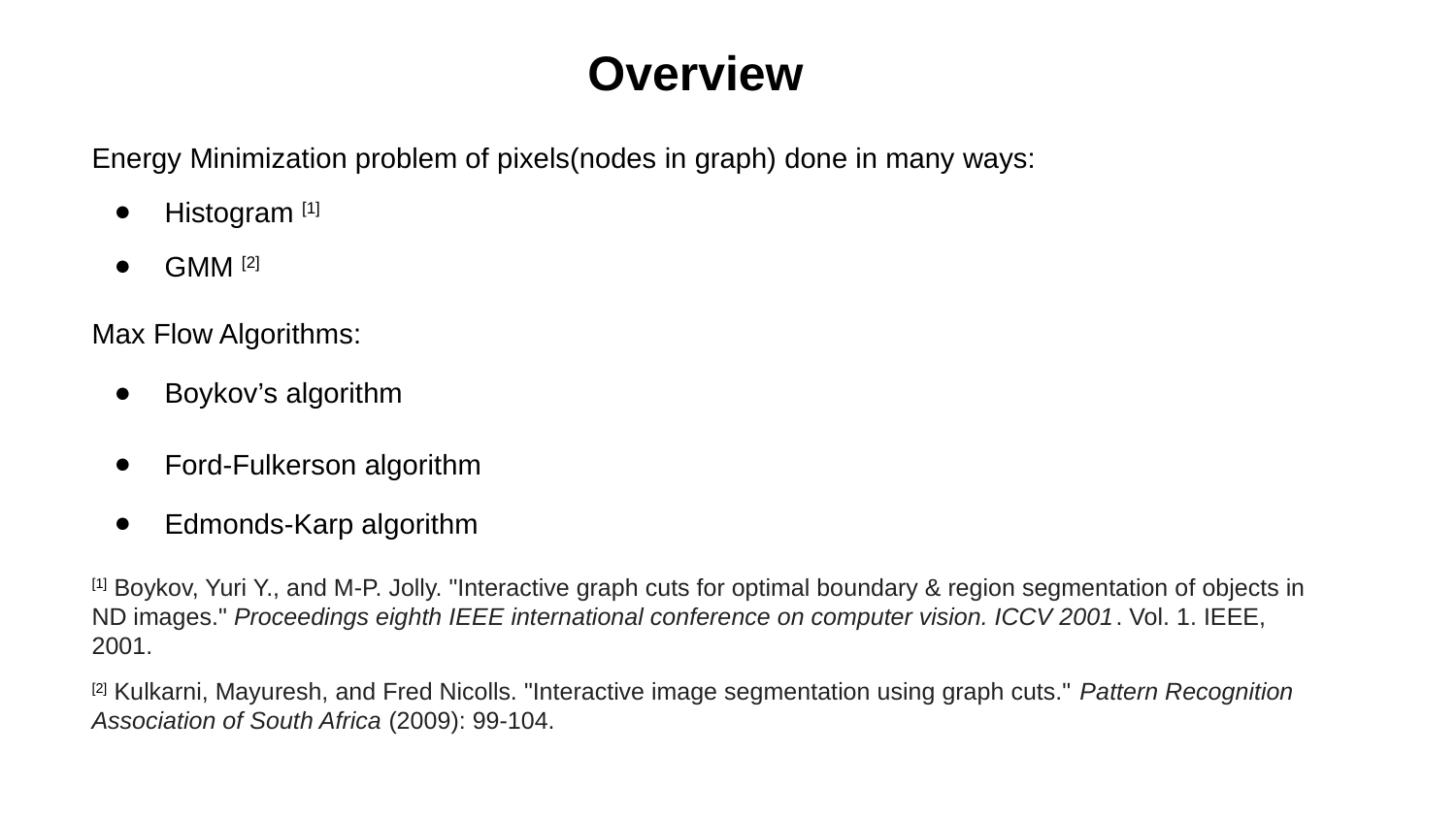

Overview
Energy Minimization problem of pixels(nodes in graph) done in many ways:
Histogram [1]
GMM [2]

Max Flow Algorithms:
Boykov’s algorithm
Ford-Fulkerson algorithm
Edmonds-Karp algorithm
[1] Boykov, Yuri Y., and M-P. Jolly. "Interactive graph cuts for optimal boundary & region segmentation of objects in ND images." Proceedings eighth IEEE international conference on computer vision. ICCV 2001. Vol. 1. IEEE, 2001.

[2] Kulkarni, Mayuresh, and Fred Nicolls. "Interactive image segmentation using graph cuts." Pattern Recognition Association of South Africa (2009): 99-104.